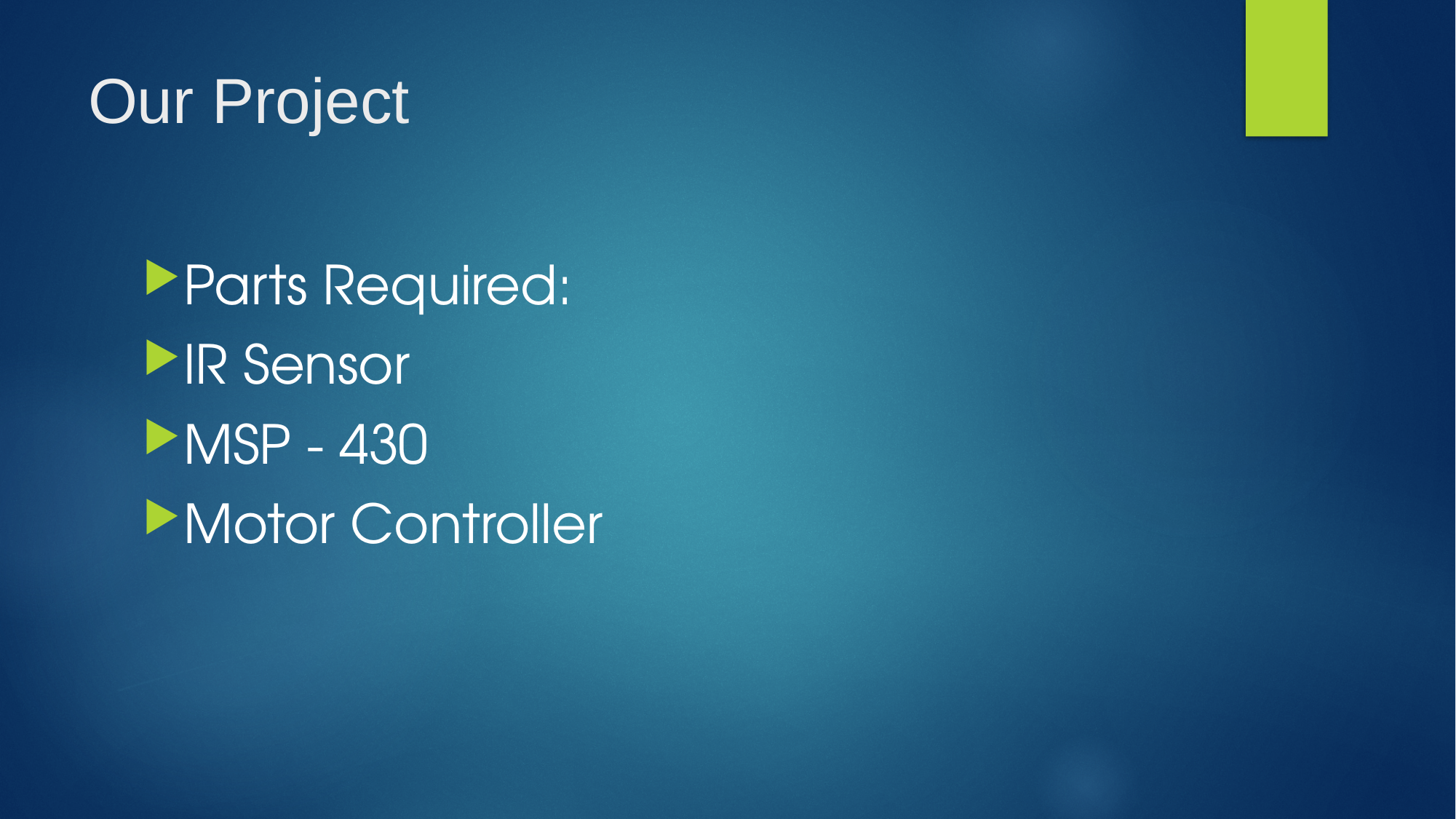

# Our Project
Parts Required:
IR Sensor
MSP - 430
Motor Controller